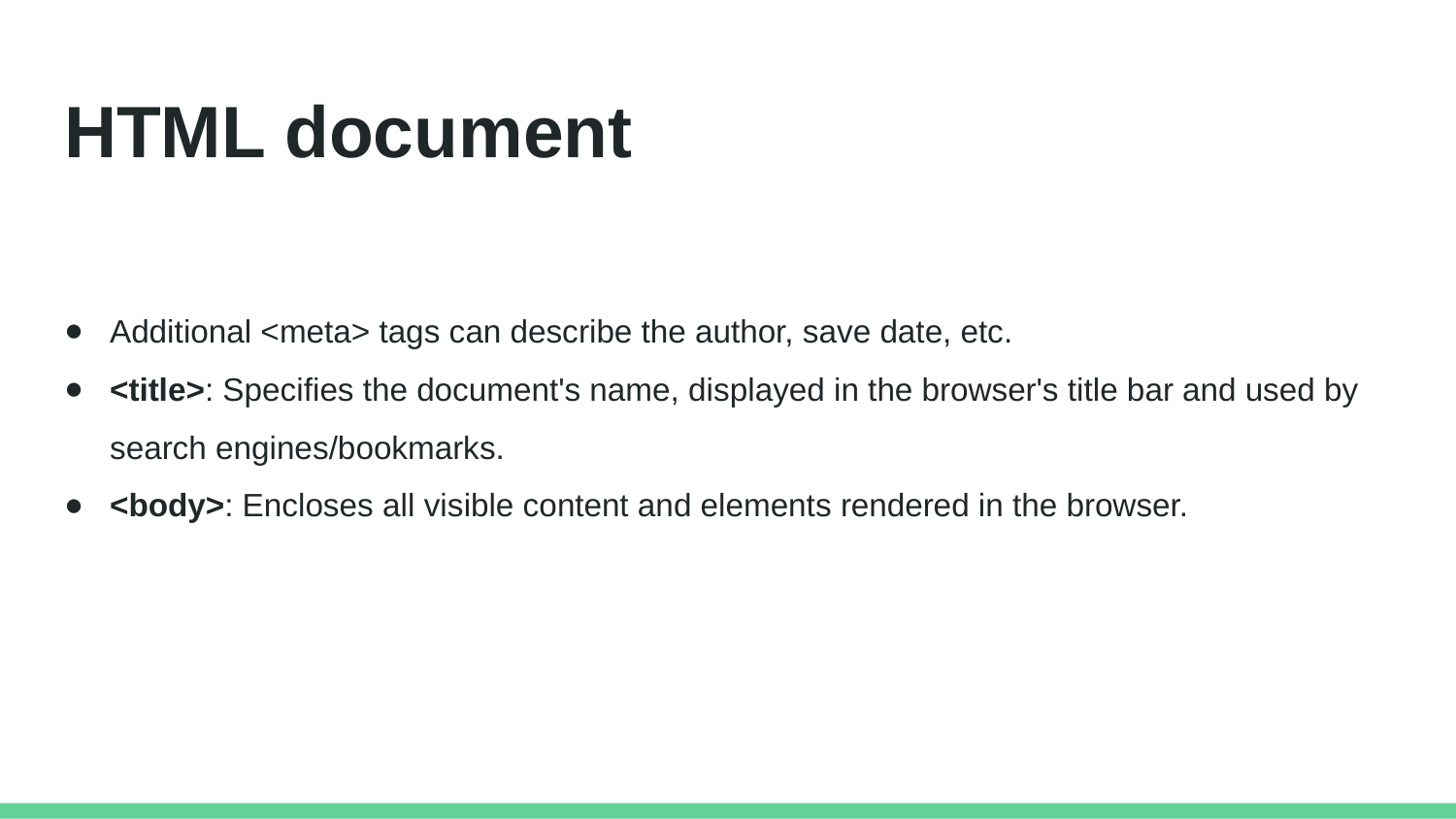

# HTML document

Additional <meta> tags can describe the author, save date, etc.
<title>: Specifies the document's name, displayed in the browser's title bar and used by search engines/bookmarks.
<body>: Encloses all visible content and elements rendered in the browser.